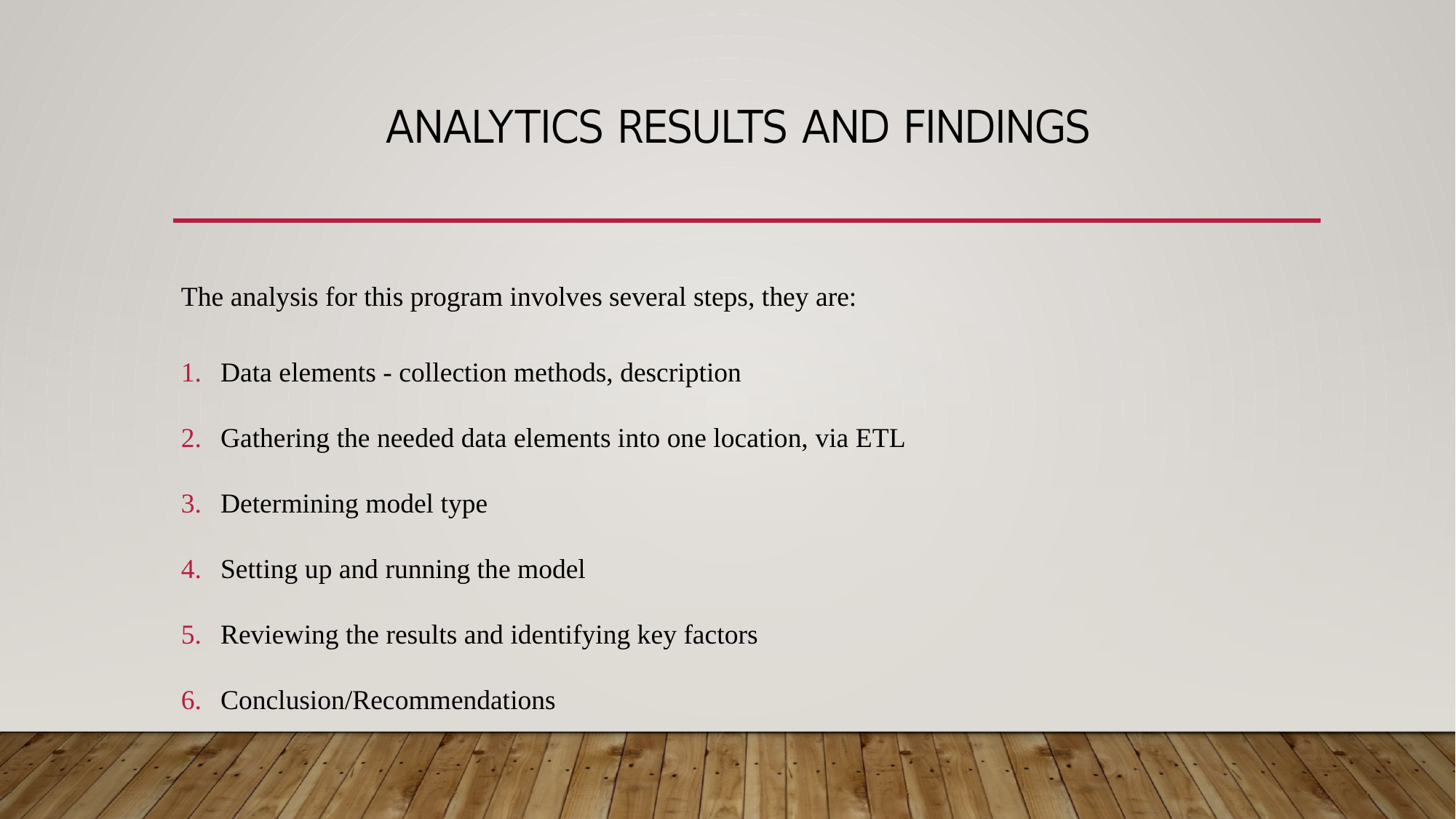

# Analytics results and findings
The analysis for this program involves several steps, they are:
Data elements - collection methods, description
Gathering the needed data elements into one location, via ETL
Determining model type
Setting up and running the model
Reviewing the results and identifying key factors
Conclusion/Recommendations